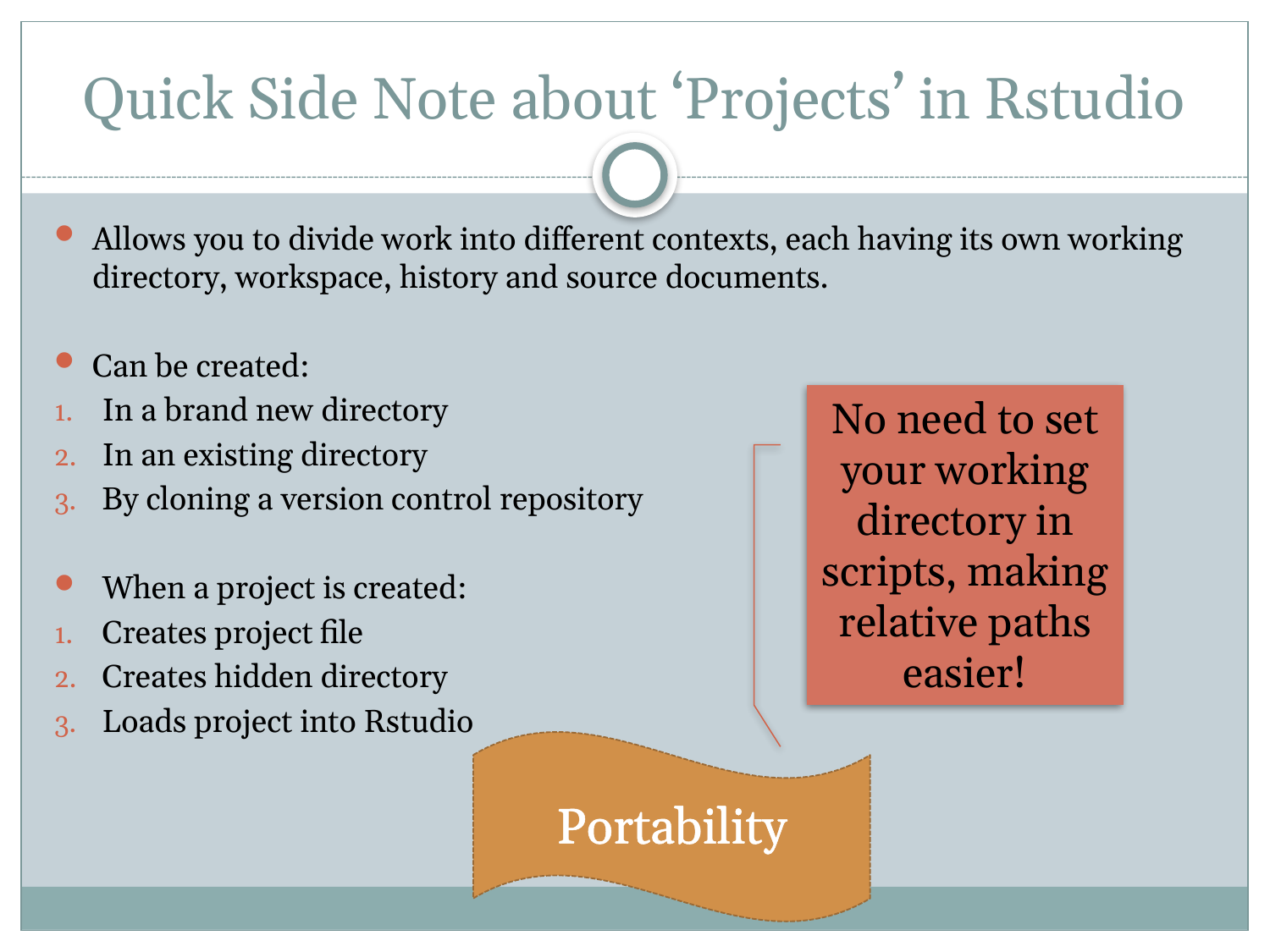

# Quick Side Note about ‘Projects’ in Rstudio
Allows you to divide work into different contexts, each having its own working directory, workspace, history and source documents.

Can be created:
In a brand new directory
In an existing directory
By cloning a version control repository

When a project is created:
Creates project file
Creates hidden directory
Loads project into Rstudio
No need to set your working directory in scripts, making relative paths easier!

Portability